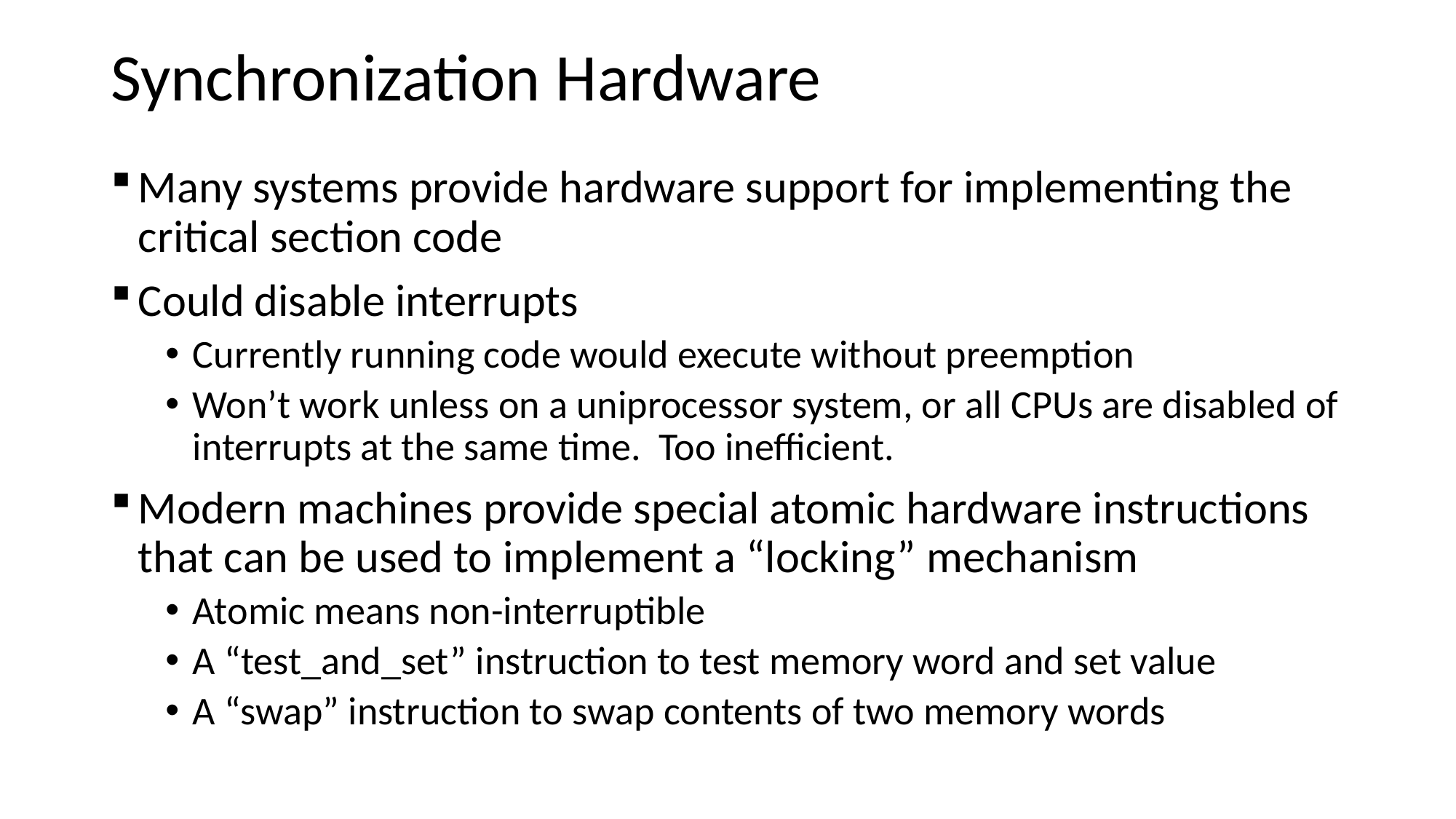

# Synchronization Hardware
Many systems provide hardware support for implementing the critical section code
Could disable interrupts
Currently running code would execute without preemption
Won’t work unless on a uniprocessor system, or all CPUs are disabled of interrupts at the same time.  Too inefficient.
Modern machines provide special atomic hardware instructions that can be used to implement a “locking” mechanism
Atomic means non-interruptible
A “test_and_set” instruction to test memory word and set value
A “swap” instruction to swap contents of two memory words